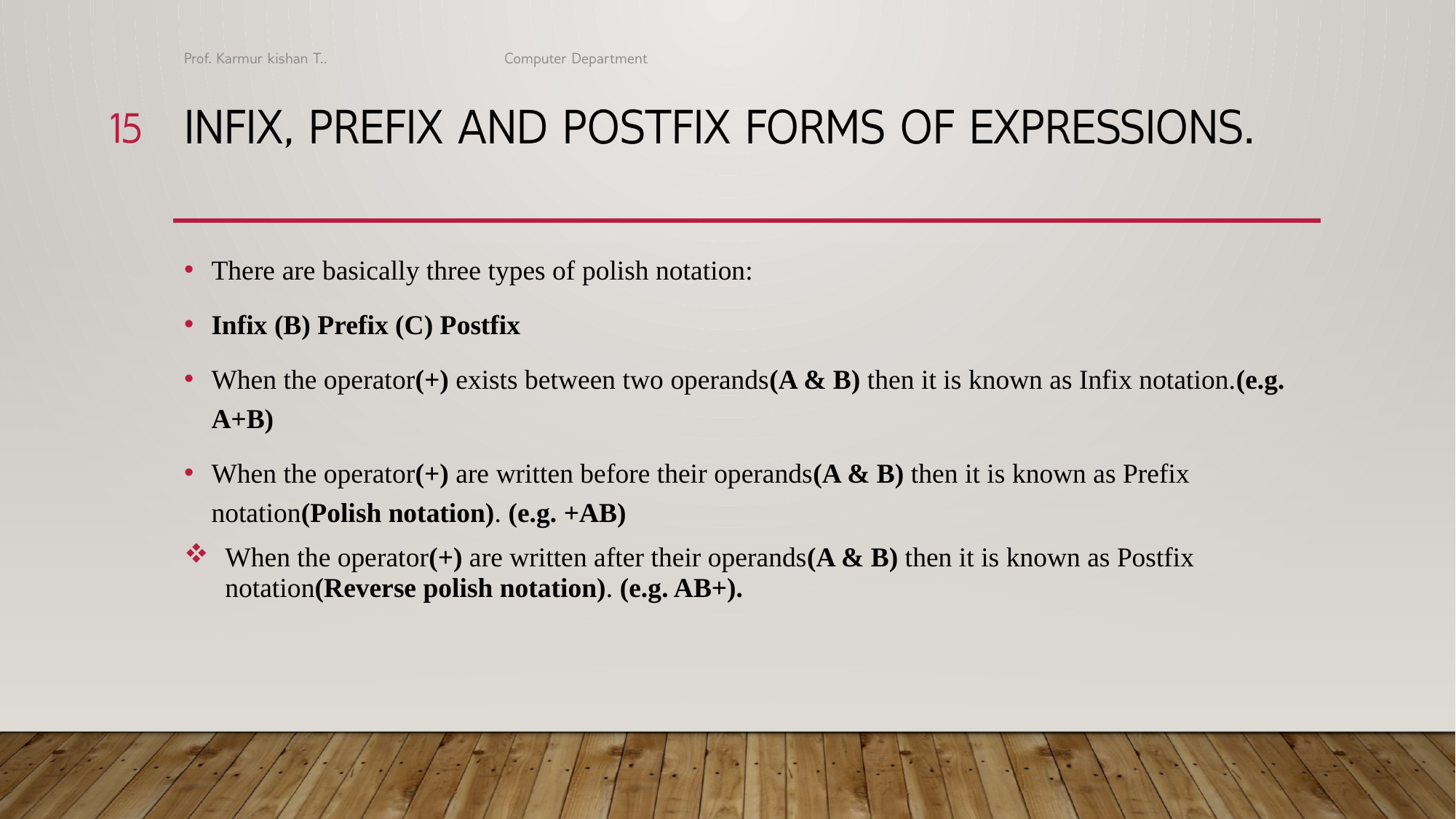

Prof. Karmur kishan T..                                       Computer Department
15
# Infix, prefix and postfix forms of expressions.
There are basically three types of polish notation:
Infix (B) Prefix (C) Postfix
When the operator(+) exists between two operands(A & B) then it is known as Infix notation.(e.g. A+B)
When the operator(+) are written before their operands(A & B) then it is known as Prefix notation(Polish notation). (e.g. +AB)
When the operator(+) are written after their operands(A & B) then it is known as Postfix notation(Reverse polish notation). (e.g. AB+).